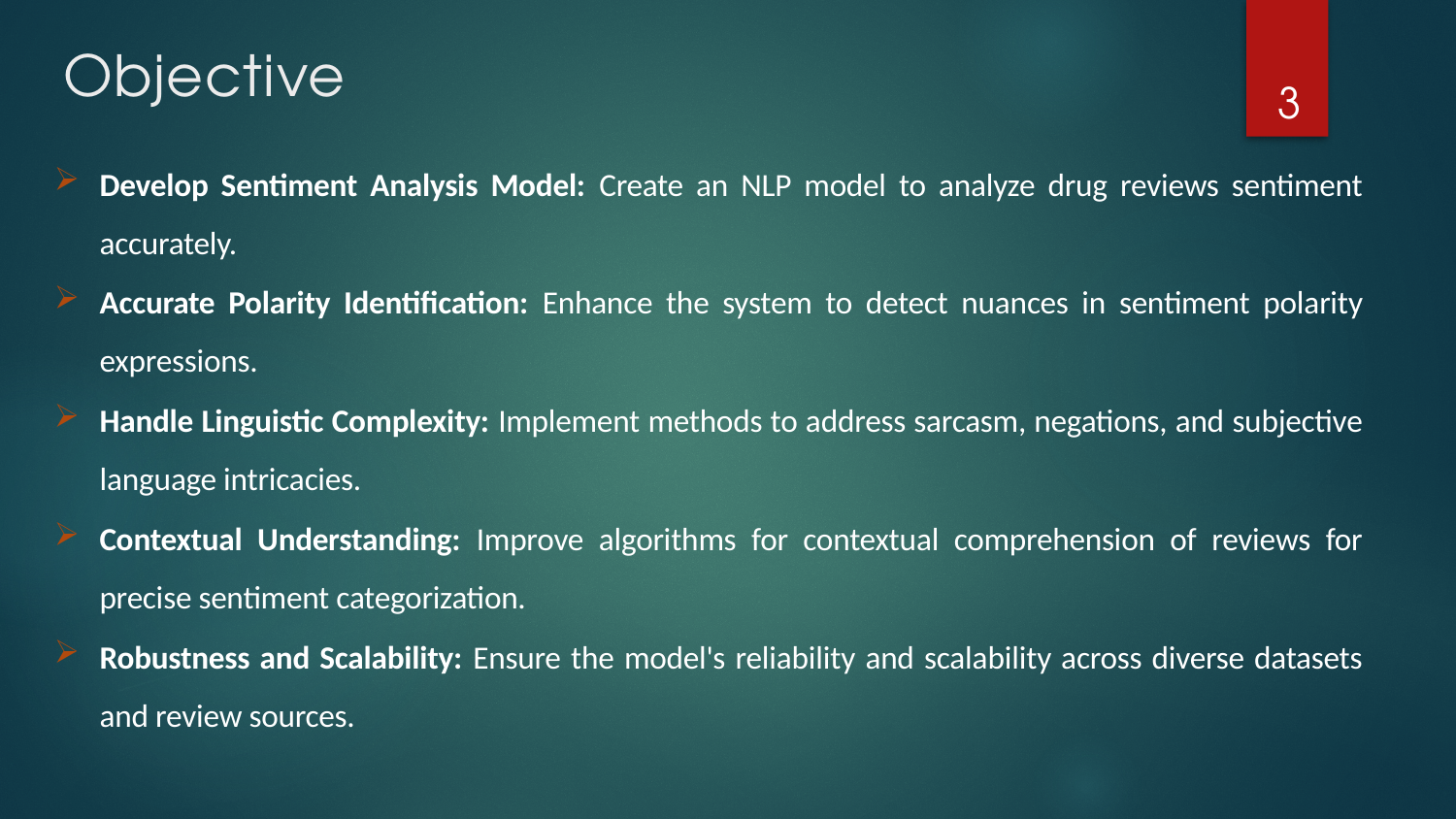

3
# Objective
Develop Sentiment Analysis Model: Create an NLP model to analyze drug reviews sentiment accurately.
Accurate Polarity Identification: Enhance the system to detect nuances in sentiment polarity expressions.
Handle Linguistic Complexity: Implement methods to address sarcasm, negations, and subjective language intricacies.
Contextual Understanding: Improve algorithms for contextual comprehension of reviews for precise sentiment categorization.
Robustness and Scalability: Ensure the model's reliability and scalability across diverse datasets and review sources.